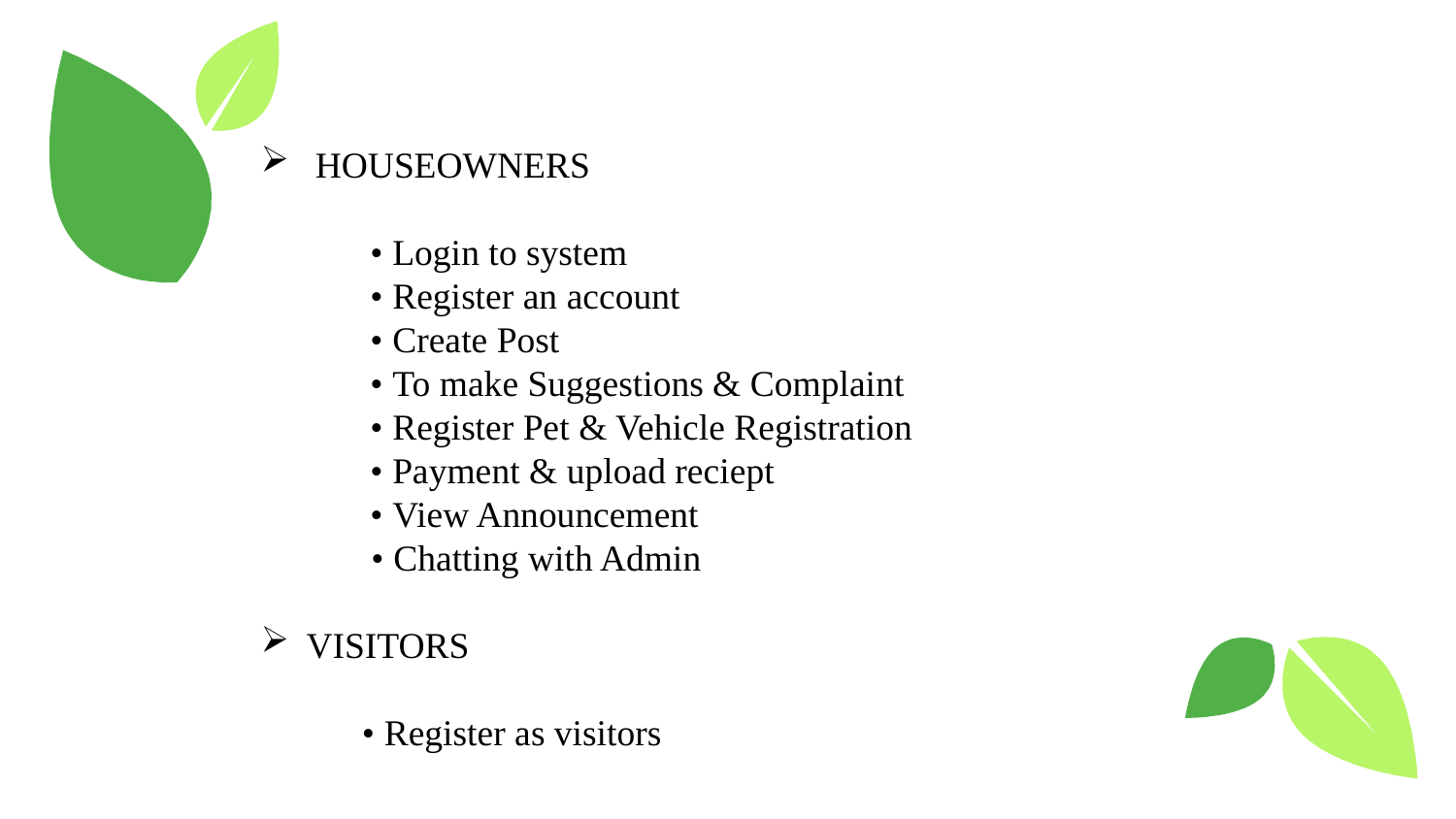

HOUSEOWNERS

    • Login to system
    • Register an account
    • Create Post
    • To make Suggestions & Complaint
    • Register Pet & Vehicle Registration
    • Payment & upload reciept
    • View Announcement
            • Chatting with Admin

VISITORS

           • Register as visitors